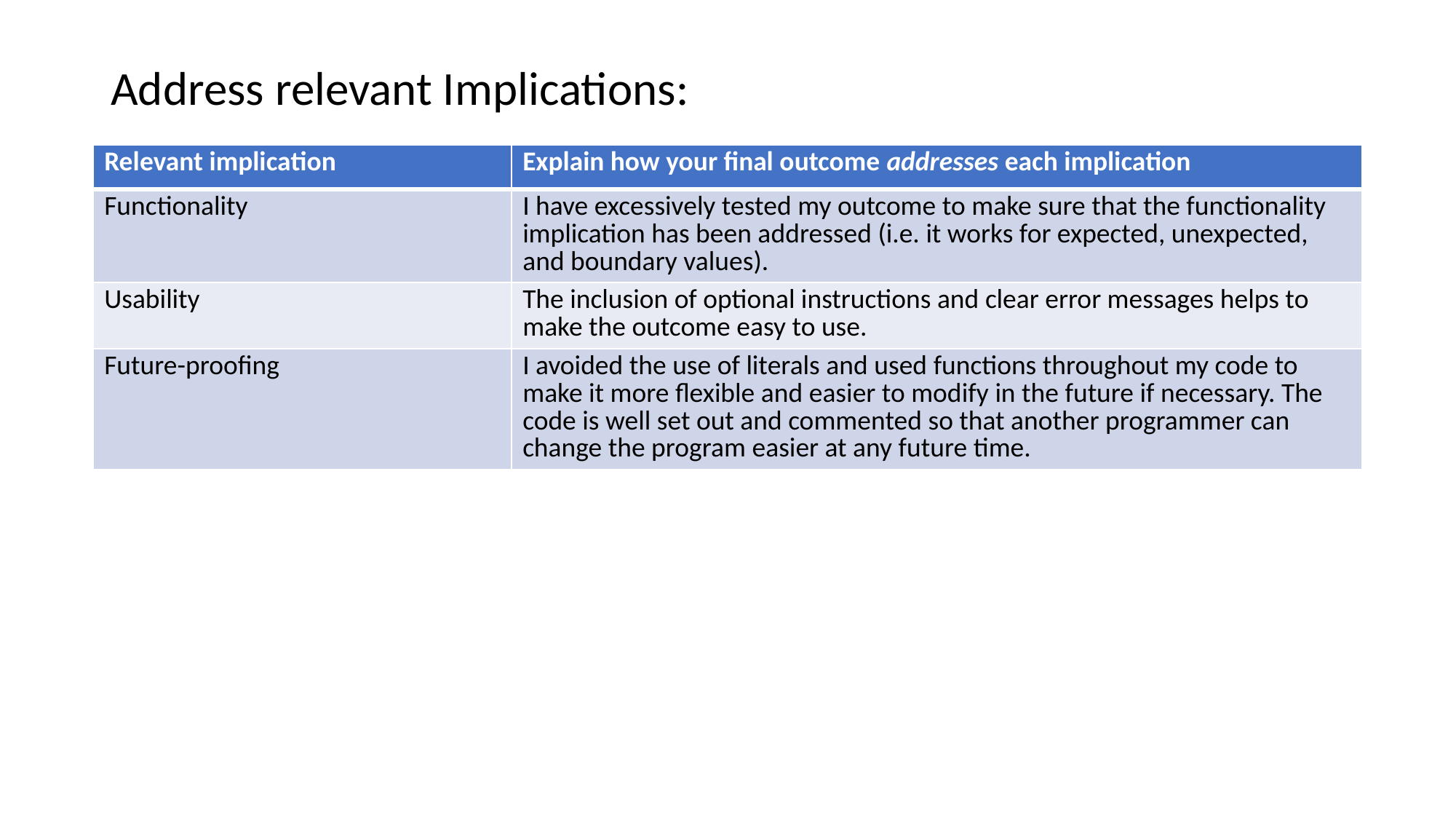

# Address relevant Implications:
| Relevant implication | Explain how your final outcome addresses each implication |
| --- | --- |
| Functionality | I have excessively tested my outcome to make sure that the functionality implication has been addressed (i.e. it works for expected, unexpected, and boundary values). |
| Usability | The inclusion of optional instructions and clear error messages helps to make the outcome easy to use. |
| Future-proofing | I avoided the use of literals and used functions throughout my code to make it more flexible and easier to modify in the future if necessary. The code is well set out and commented so that another programmer can change the program easier at any future time. |